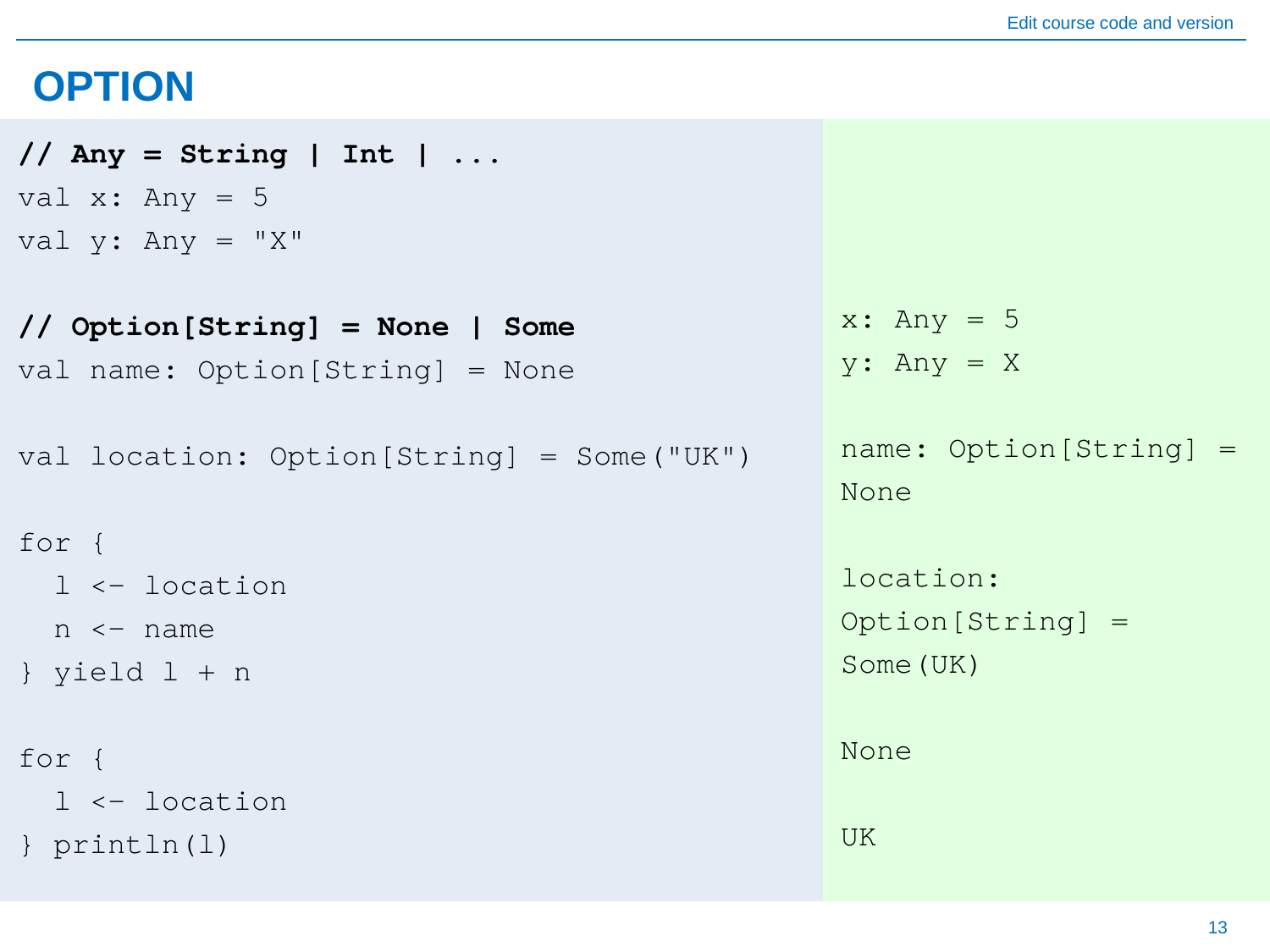

# OPTION
// Any = String | Int | ...
val x: Any = 5
val y: Any = "X"
// Option[String] = None | Some
val name: Option[String] = None

val location: Option[String] = Some("UK")

for {
  l <- location
  n <- name
} yield l + n

for {
  l <- location
} println(l)

x: Any = 5
y: Any = X

name: Option[String] = None

location: Option[String] = Some(UK)

None

UK